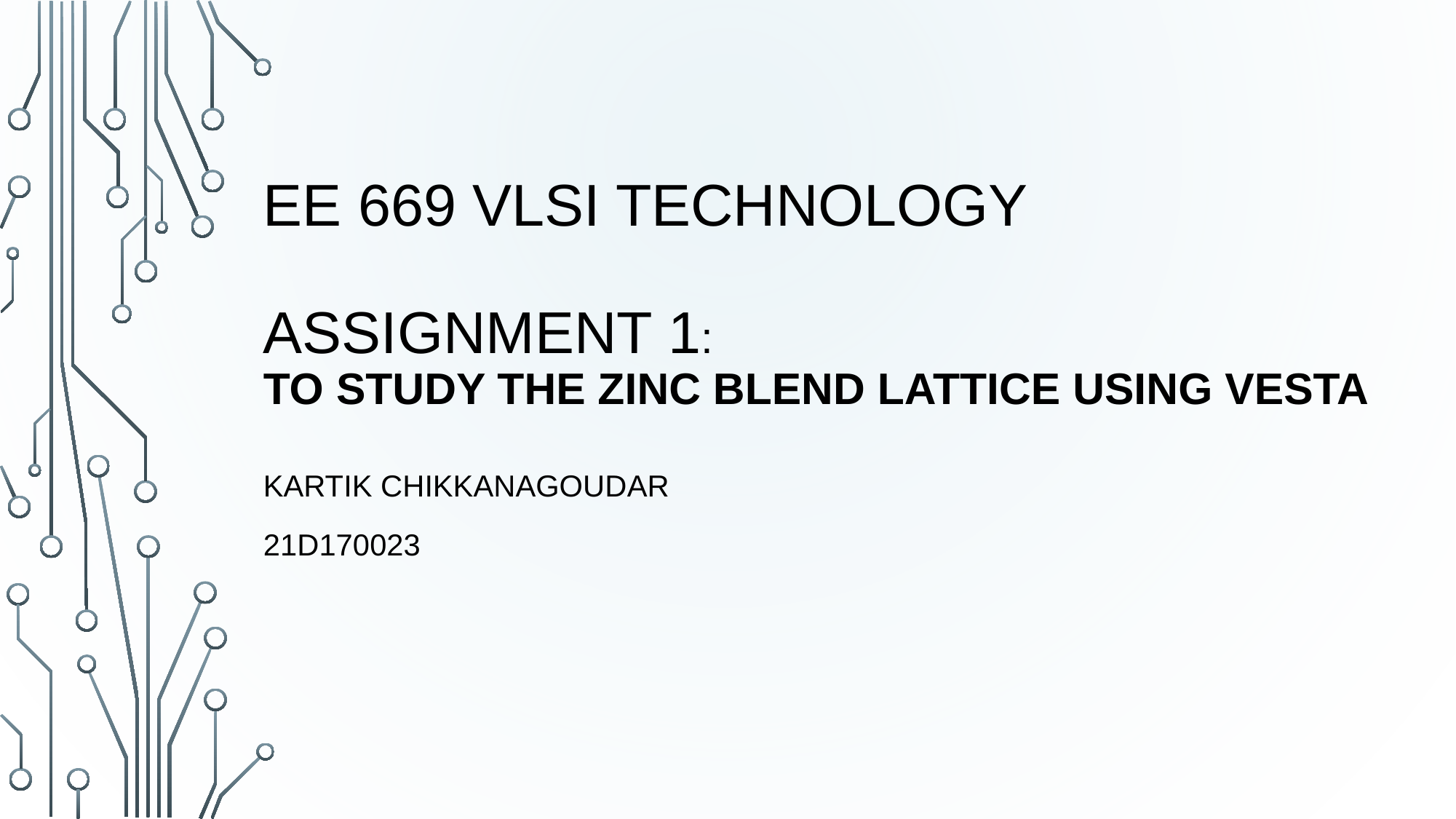

# EE 669 VLSI Technology Assignment 1: To study the Zinc Blend lattice using VESTA
Kartik Chikkanagoudar
21D170023